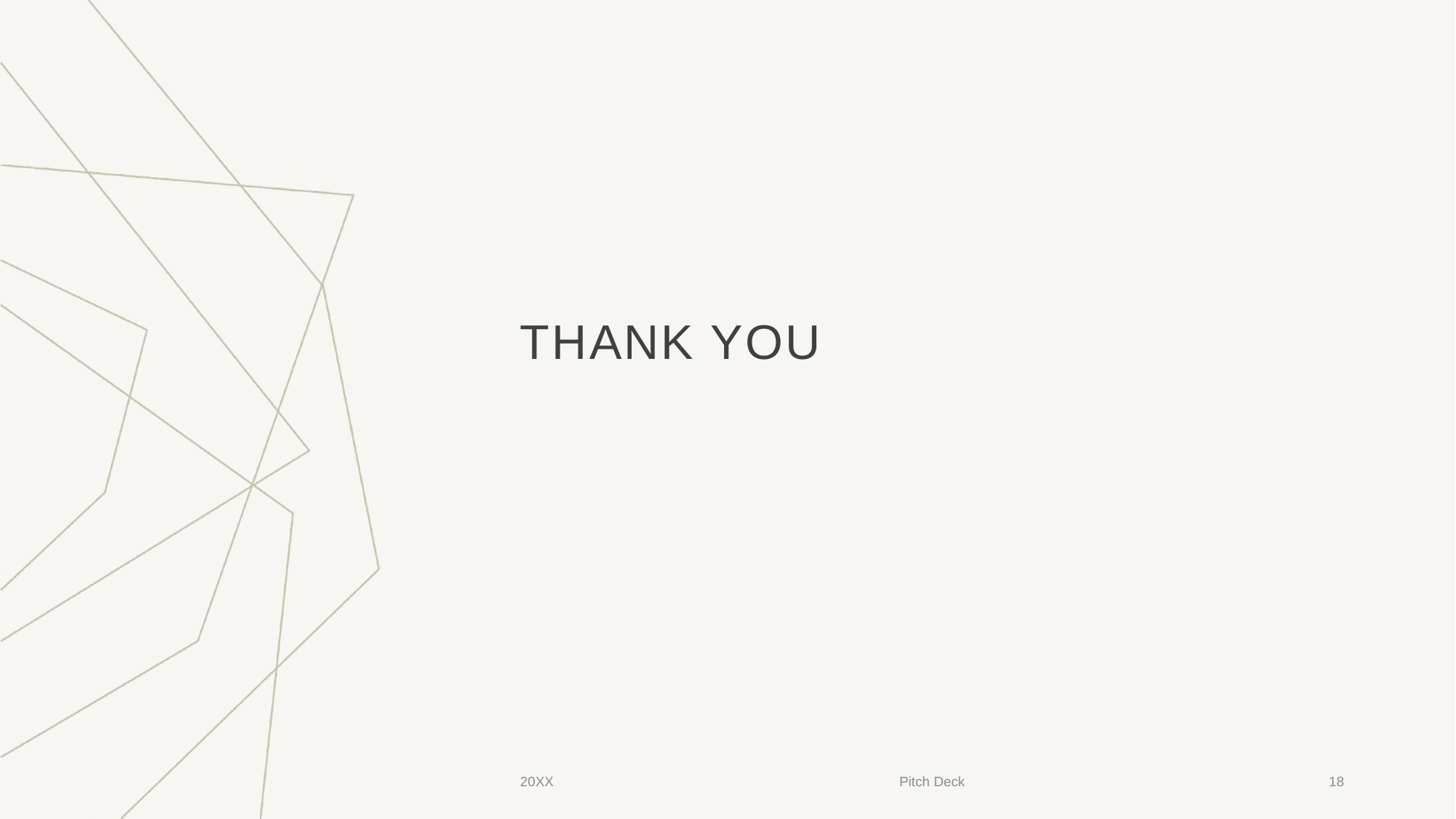

# Thank you

20XX
Pitch Deck
18